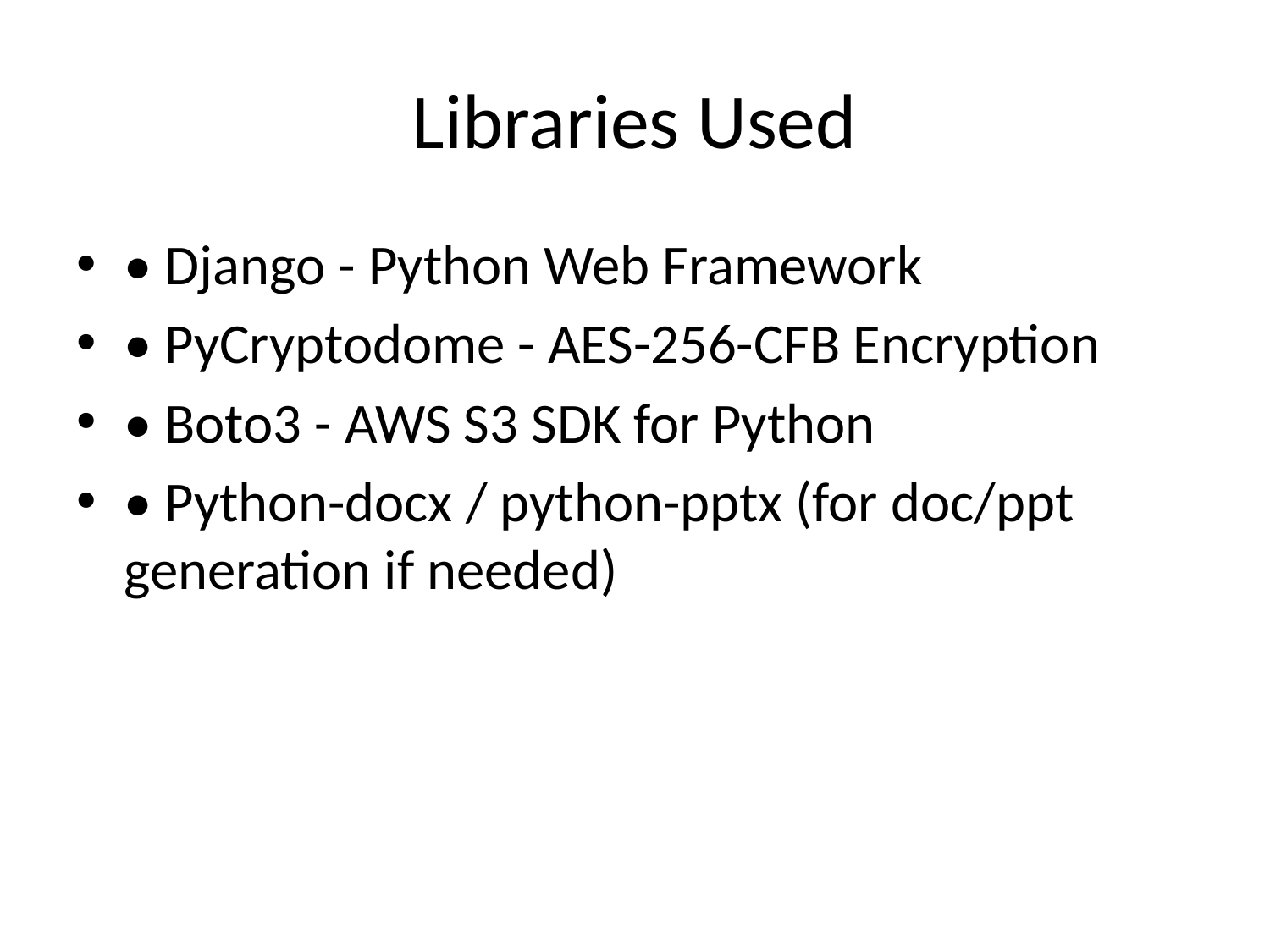

# Libraries Used
• Django - Python Web Framework
• PyCryptodome - AES-256-CFB Encryption
• Boto3 - AWS S3 SDK for Python
• Python-docx / python-pptx (for doc/ppt generation if needed)